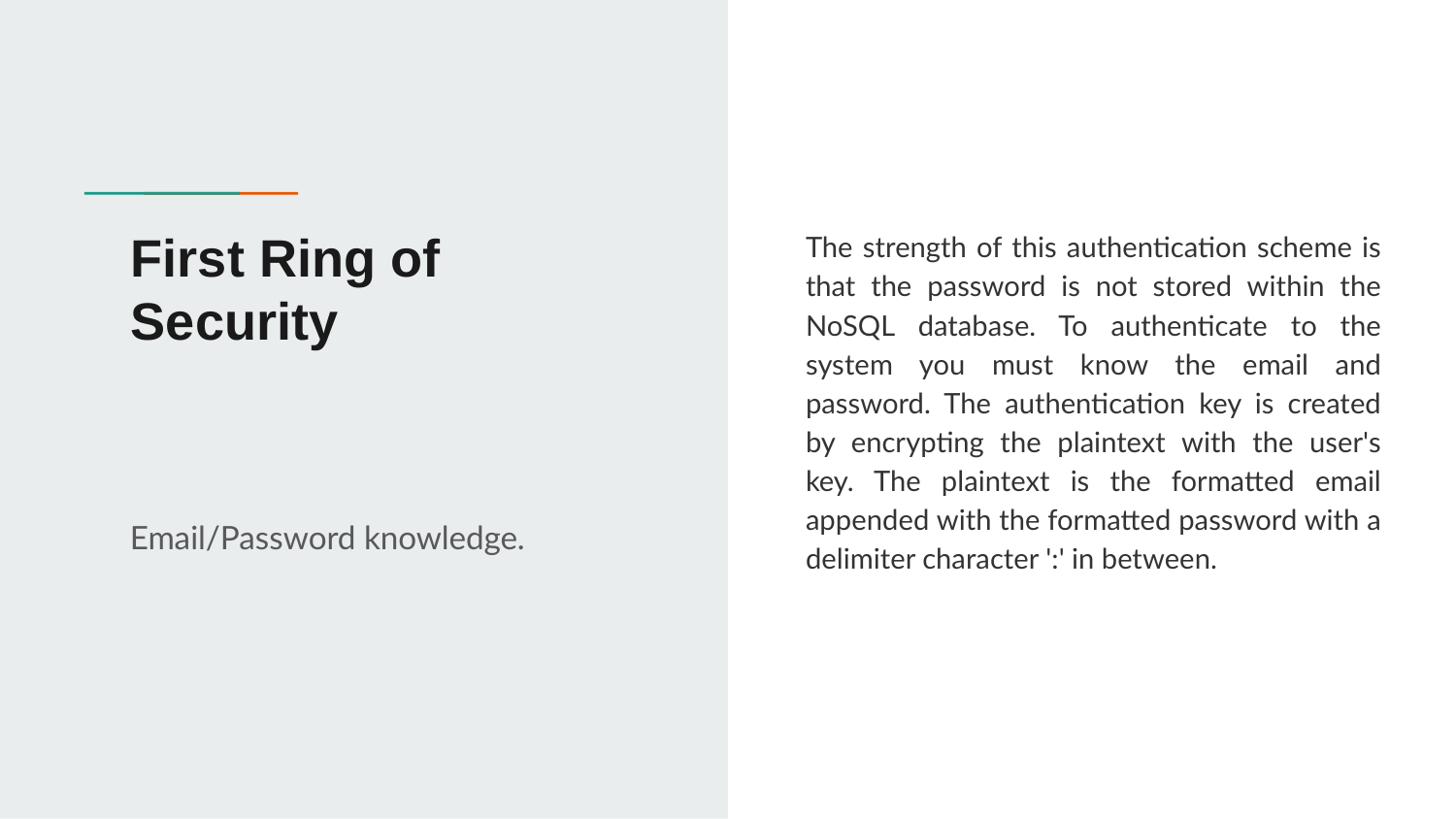

# First Ring of Security
The strength of this authentication scheme is that the password is not stored within the NoSQL database. To authenticate to the system you must know the email and password. The authentication key is created by encrypting the plaintext with the user's key. The plaintext is the formatted email appended with the formatted password with a delimiter character ':' in between.

Email/Password knowledge.